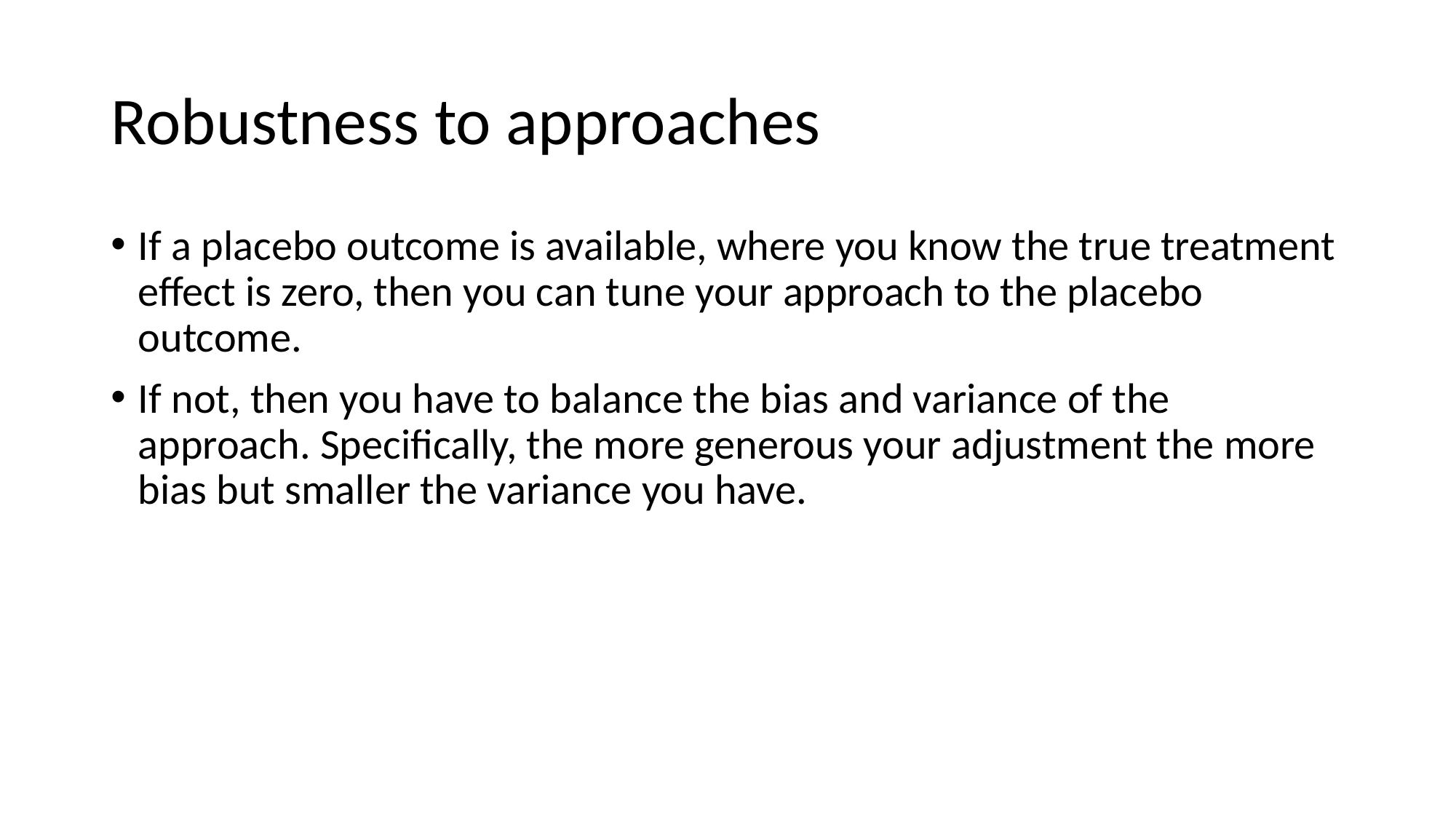

# Robustness to approaches
If a placebo outcome is available, where you know the true treatment effect is zero, then you can tune your approach to the placebo outcome.
If not, then you have to balance the bias and variance of the approach. Specifically, the more generous your adjustment the more bias but smaller the variance you have.